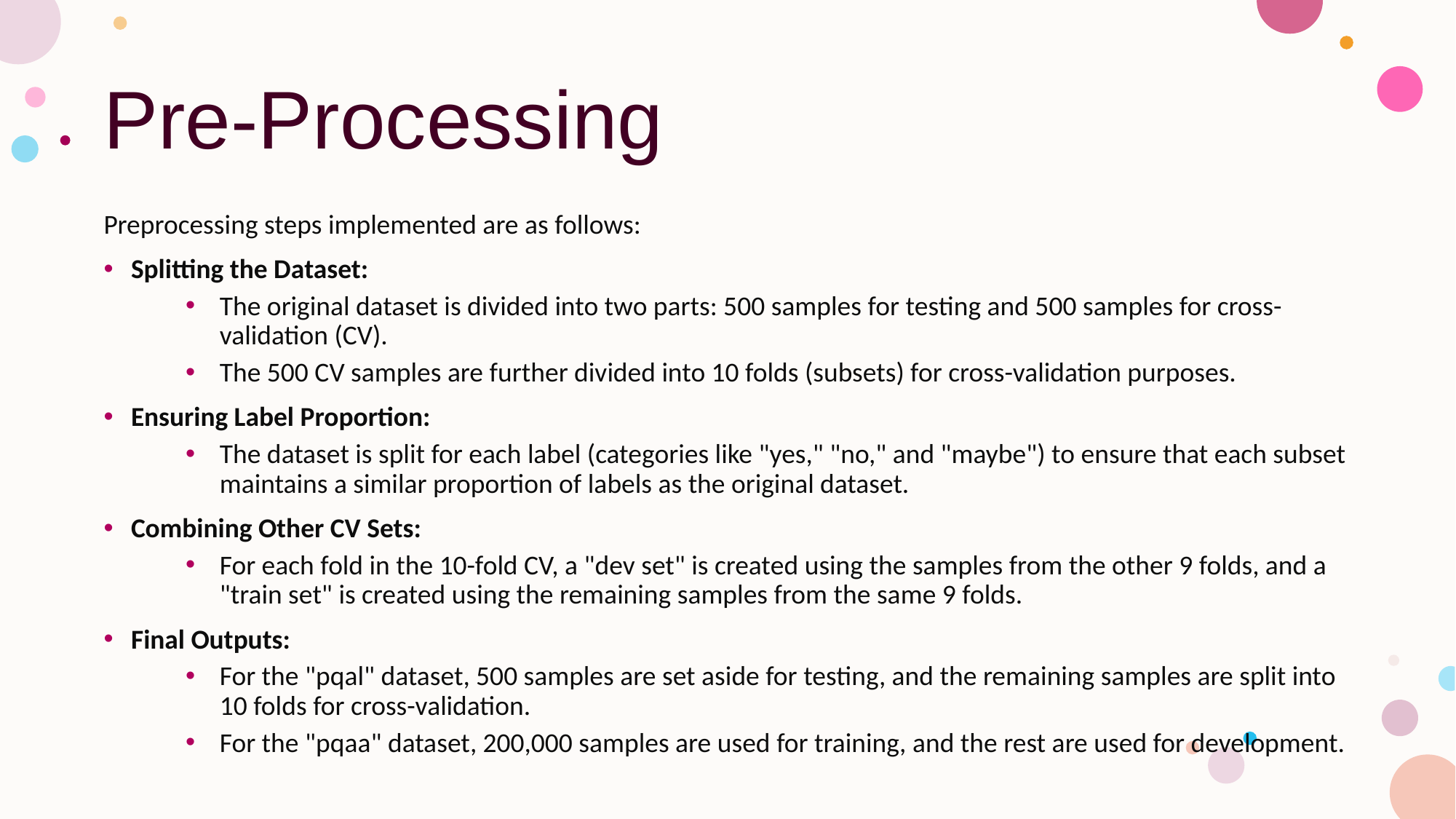

# Pre-Processing
Preprocessing steps implemented are as follows:
Splitting the Dataset:
The original dataset is divided into two parts: 500 samples for testing and 500 samples for cross-validation (CV).
The 500 CV samples are further divided into 10 folds (subsets) for cross-validation purposes.
Ensuring Label Proportion:
The dataset is split for each label (categories like "yes," "no," and "maybe") to ensure that each subset maintains a similar proportion of labels as the original dataset.
Combining Other CV Sets:
For each fold in the 10-fold CV, a "dev set" is created using the samples from the other 9 folds, and a "train set" is created using the remaining samples from the same 9 folds.
Final Outputs:
For the "pqal" dataset, 500 samples are set aside for testing, and the remaining samples are split into 10 folds for cross-validation.
For the "pqaa" dataset, 200,000 samples are used for training, and the rest are used for development.